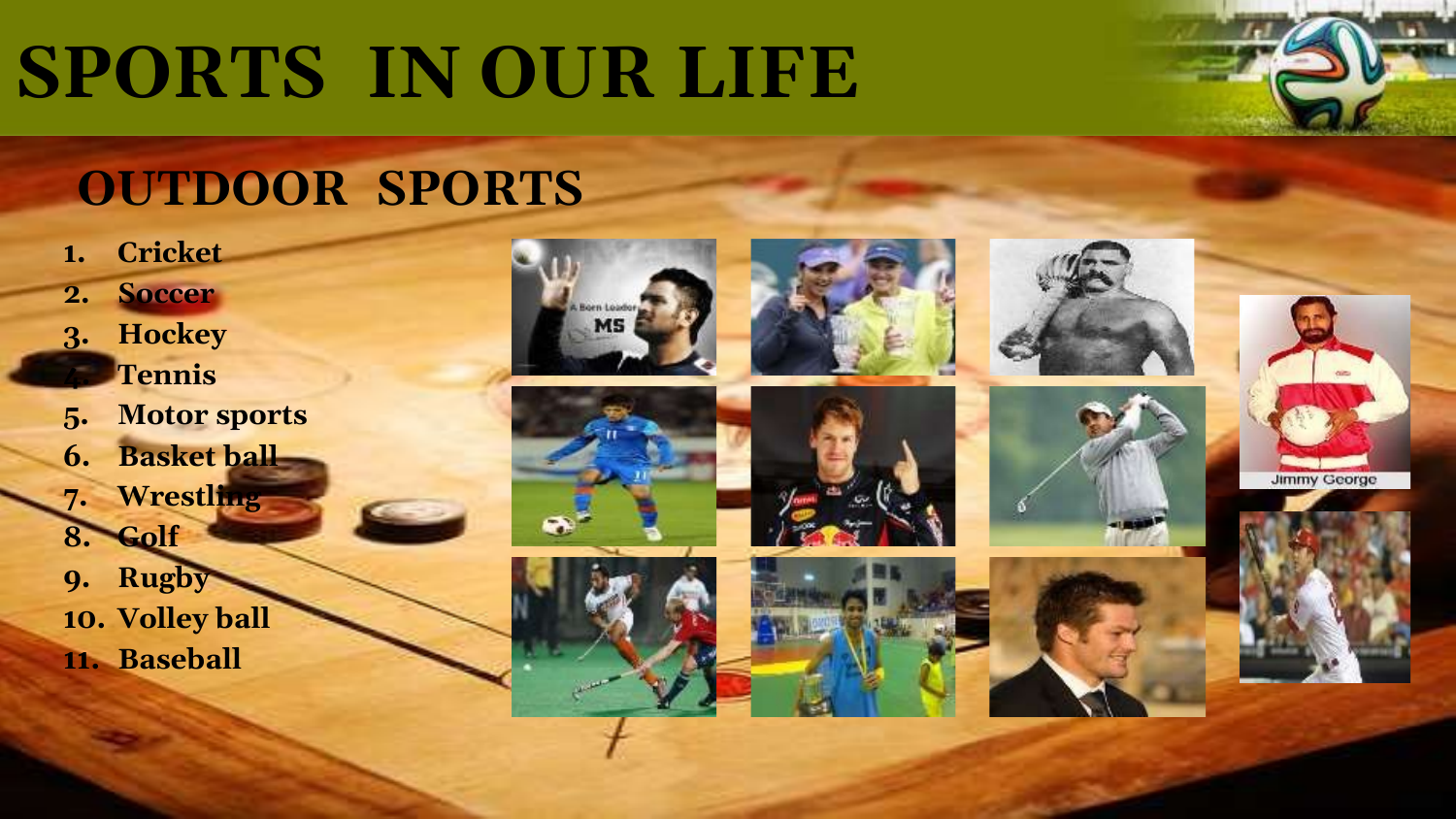

# SPORTS	IN OUR LIFE

OUTDOOR	SPORTS
Cricket
Soccer
Hockey
Tennis
Motor sports
Basket ball
Wrestling
Golf
Rugby
Volley ball
Baseball